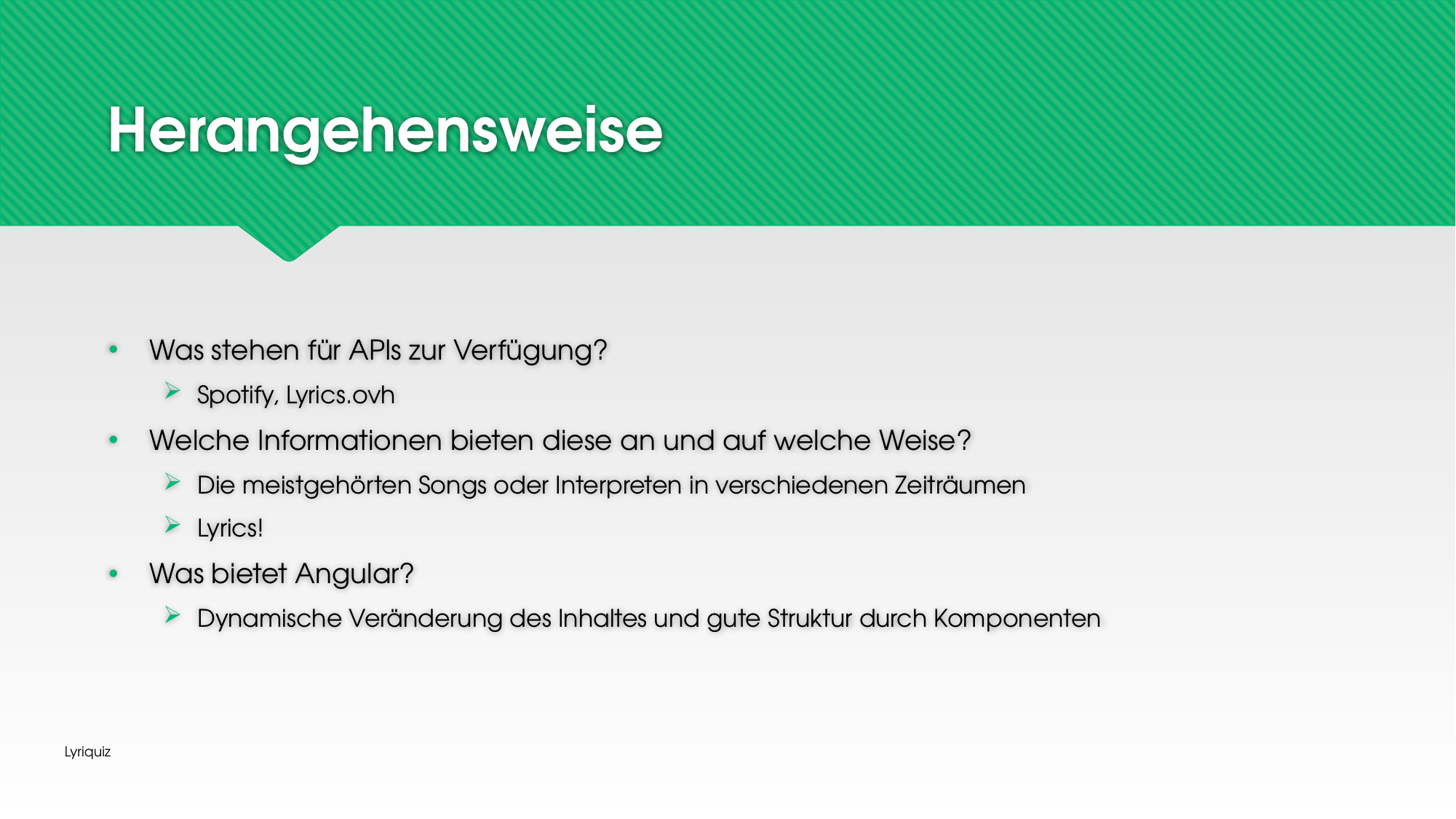

# Herangehensweise
Was stehen für APIs zur Verfügung?
Spotify, Lyrics.ovh
Welche Informationen bieten diese an und auf welche Weise?
Die meistgehörten Songs oder Interpreten in verschiedenen Zeiträumen
Lyrics!
Was bietet Angular?
Dynamische Veränderung des Inhaltes und gute Struktur durch Komponenten
Lyriquiz